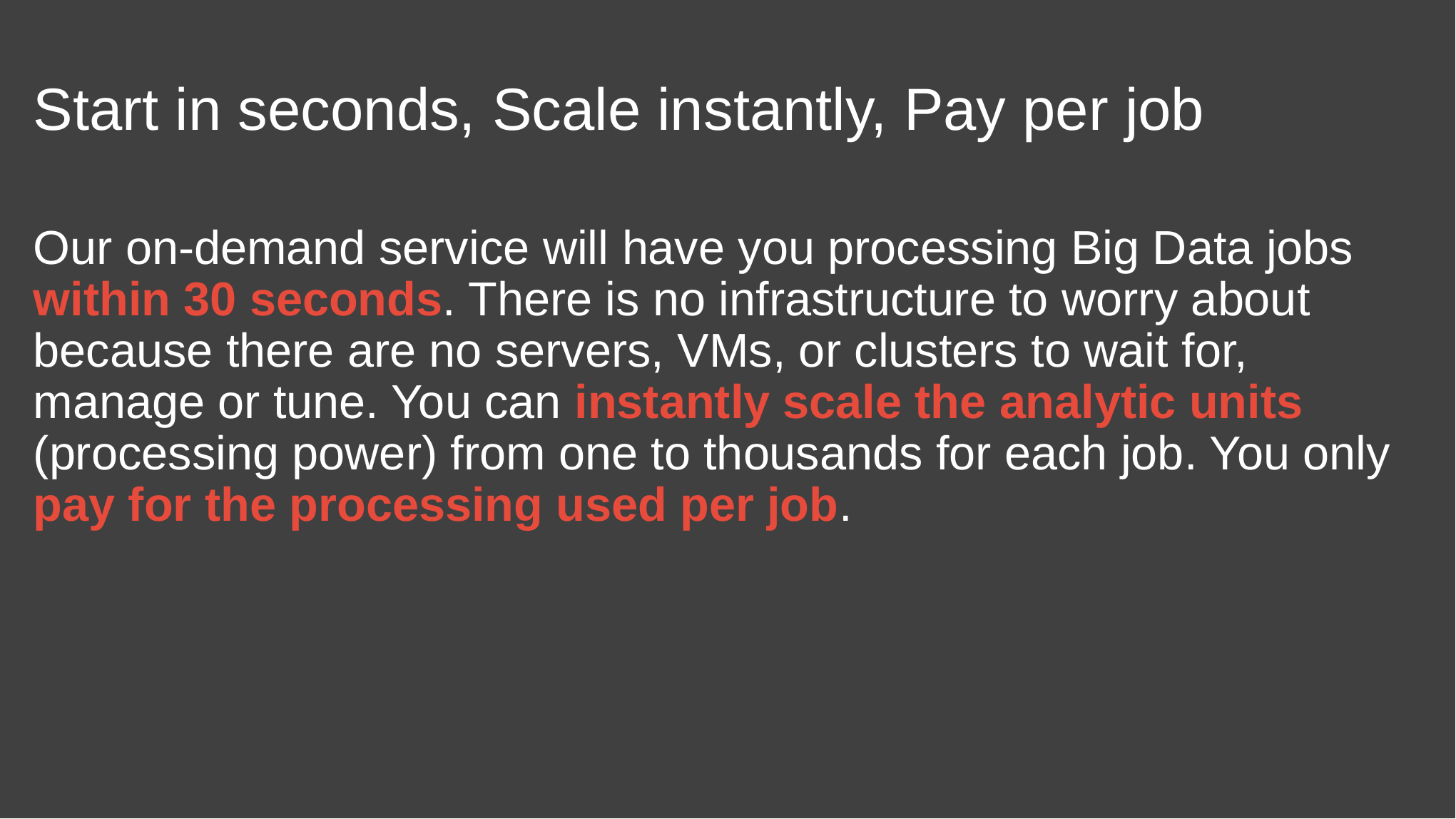

# Start in seconds, Scale instantly, Pay per job
Our on-demand service will have you processing Big Data jobs within 30 seconds. There is no infrastructure to worry about because there are no servers, VMs, or clusters to wait for, manage or tune. You can instantly scale the analytic units (processing power) from one to thousands for each job. You only pay for the processing used per job.